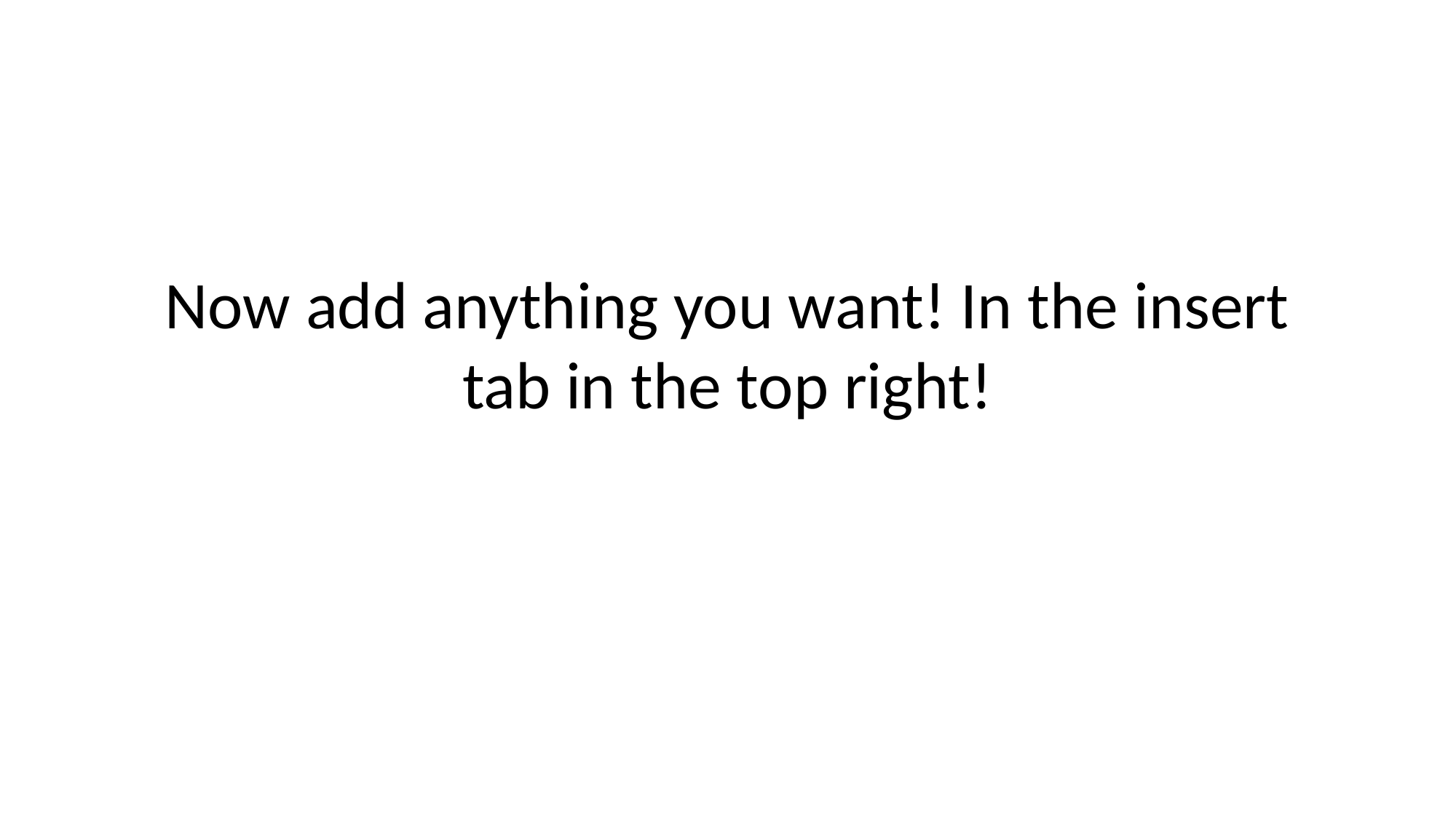

# Now add anything you want! In the insert tab in the top right!